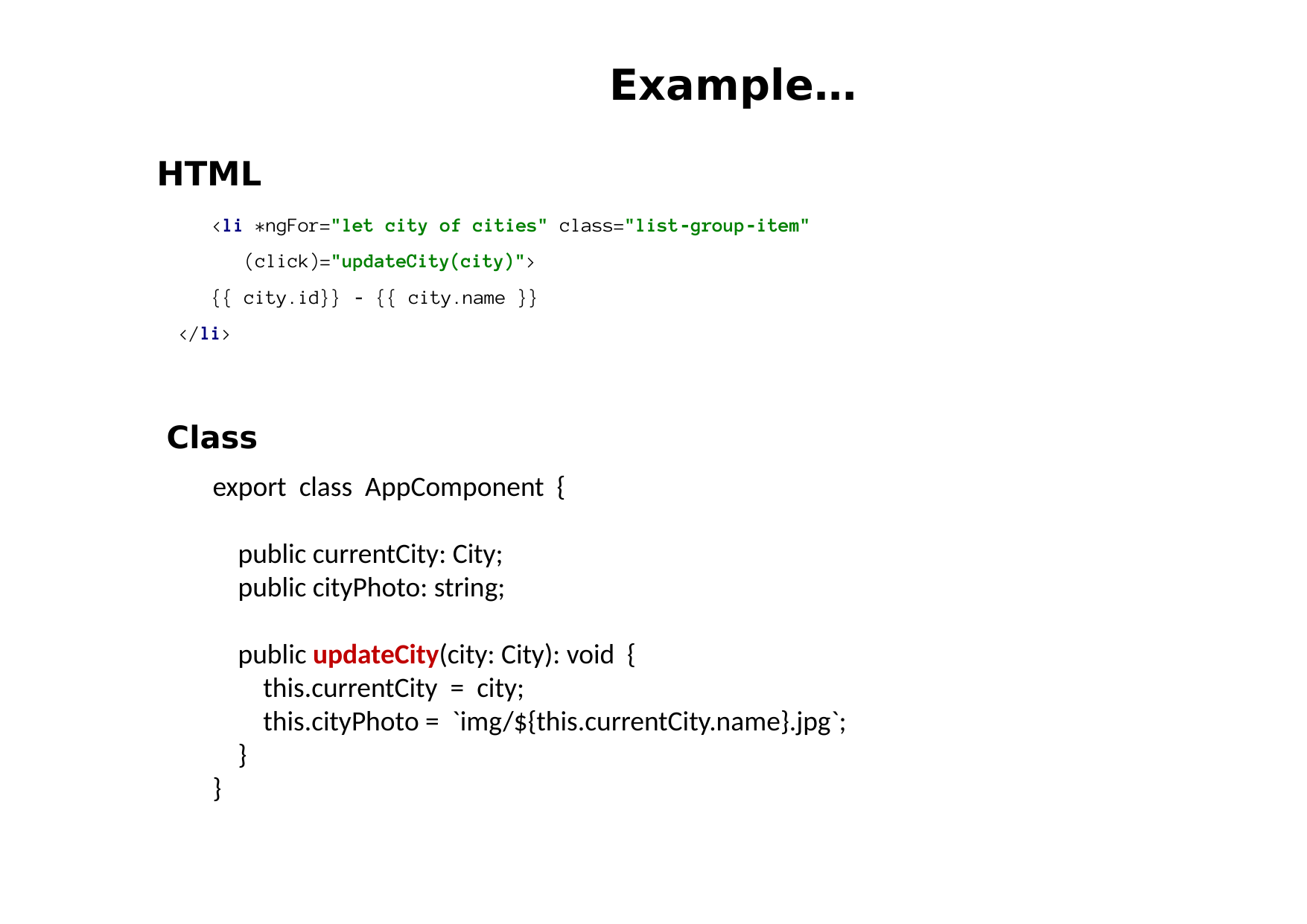

# Example…
HTML
<li  *ngFor="let  city  of  cities"  class="list‐group‐item" (click)="updateCity(city)">
{{  city.id}}  ‐ {{  city.name  }}
</li>

Class
export  class  AppComponent  {
    public currentCity: City;
    public cityPhoto: string;
    public updateCity(city: City): void  {
        this.currentCity  =  city;
        this.cityPhoto =  `img/${this.currentCity.name}.jpg`;
    }
}